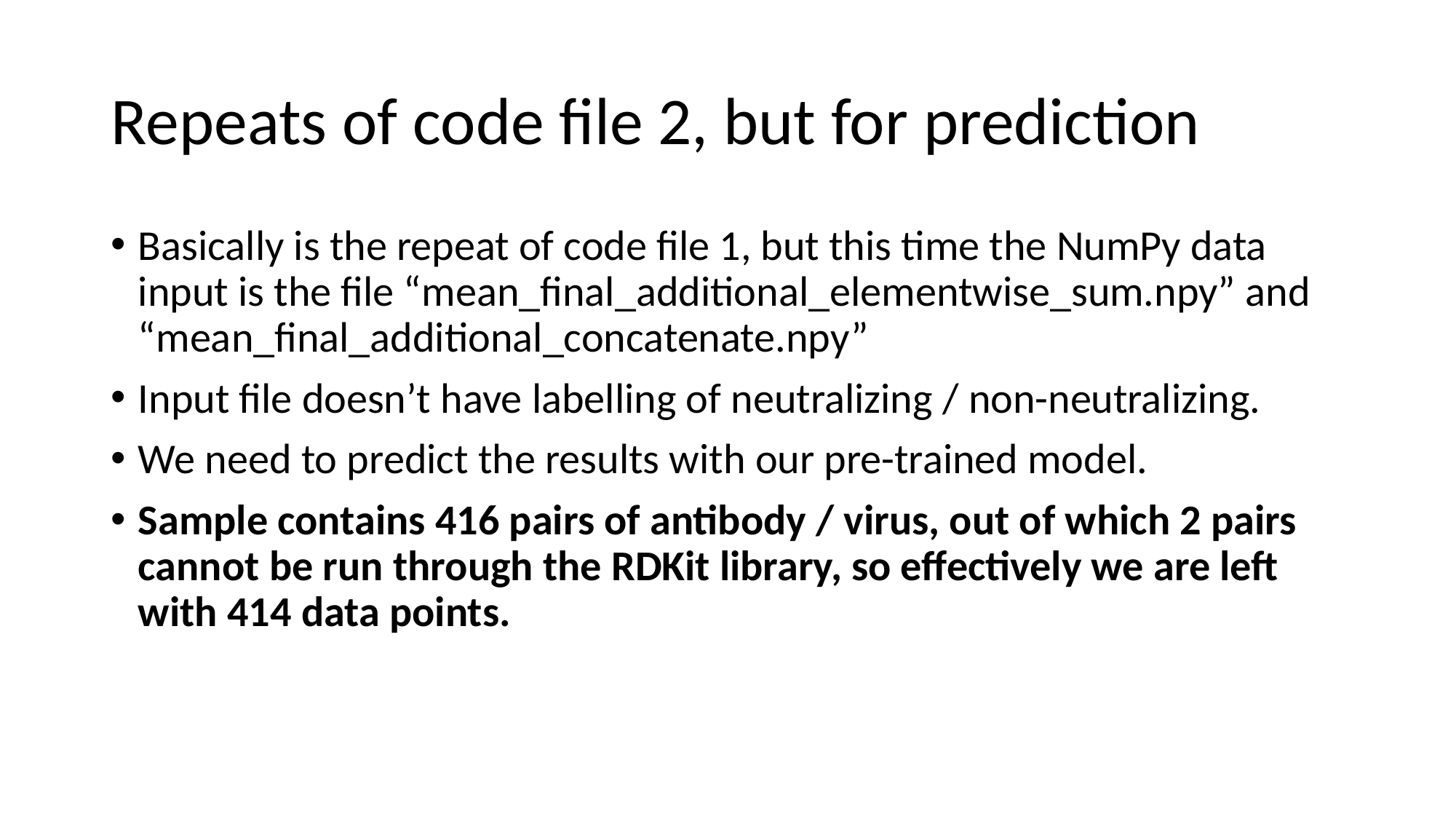

# Repeats of code file 2, but for prediction
Basically is the repeat of code file 1, but this time the NumPy data input is the file “mean_final_additional_elementwise_sum.npy” and “mean_final_additional_concatenate.npy”
Input file doesn’t have labelling of neutralizing / non-neutralizing.
We need to predict the results with our pre-trained model.
Sample contains 416 pairs of antibody / virus, out of which 2 pairs cannot be run through the RDKit library, so effectively we are left with 414 data points.